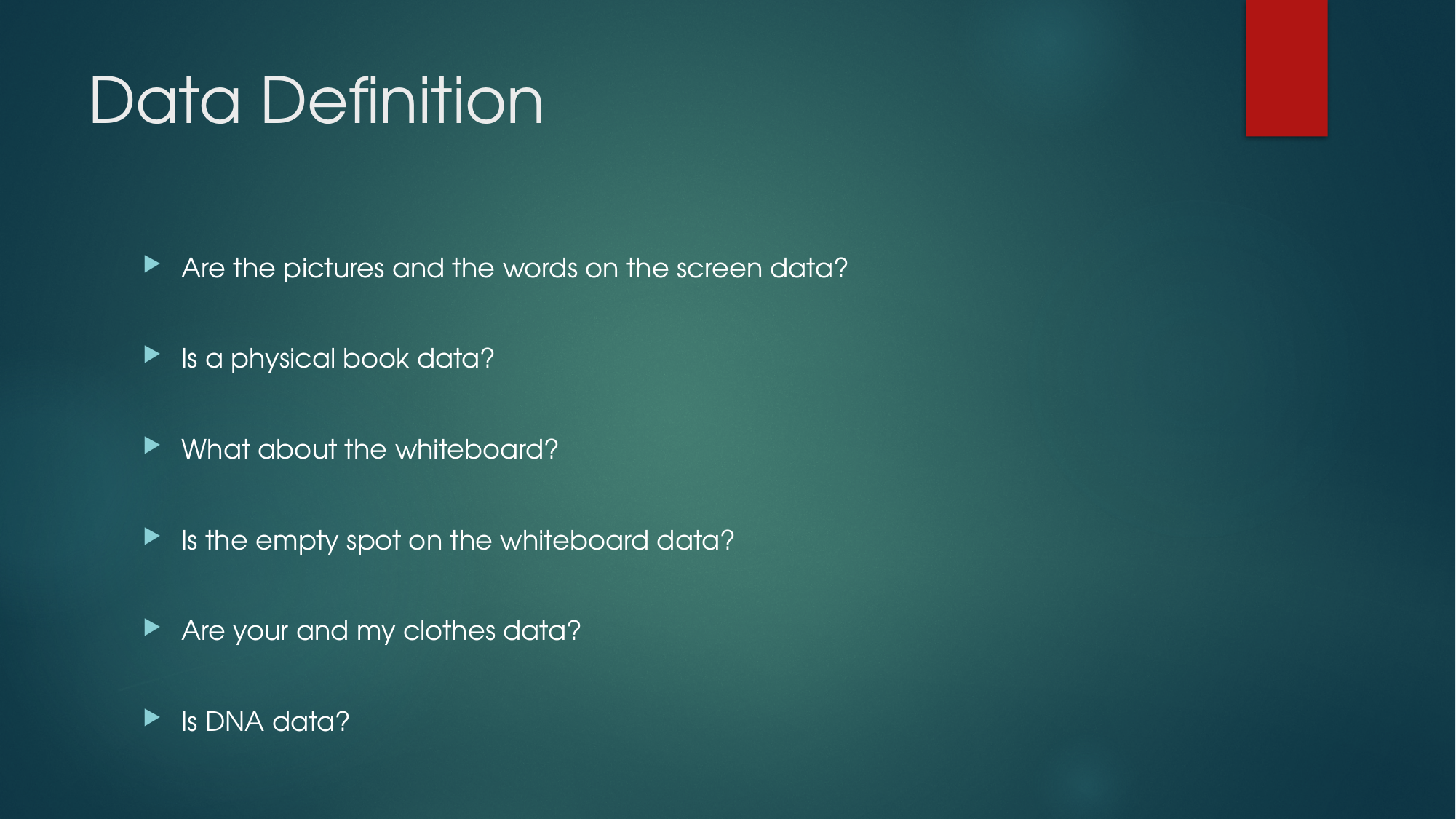

# Data Definition
Are the pictures and the words on the screen data?

Is a physical book data?

What about the whiteboard?

Is the empty spot on the whiteboard data?

Are your and my clothes data?

Is DNA data?